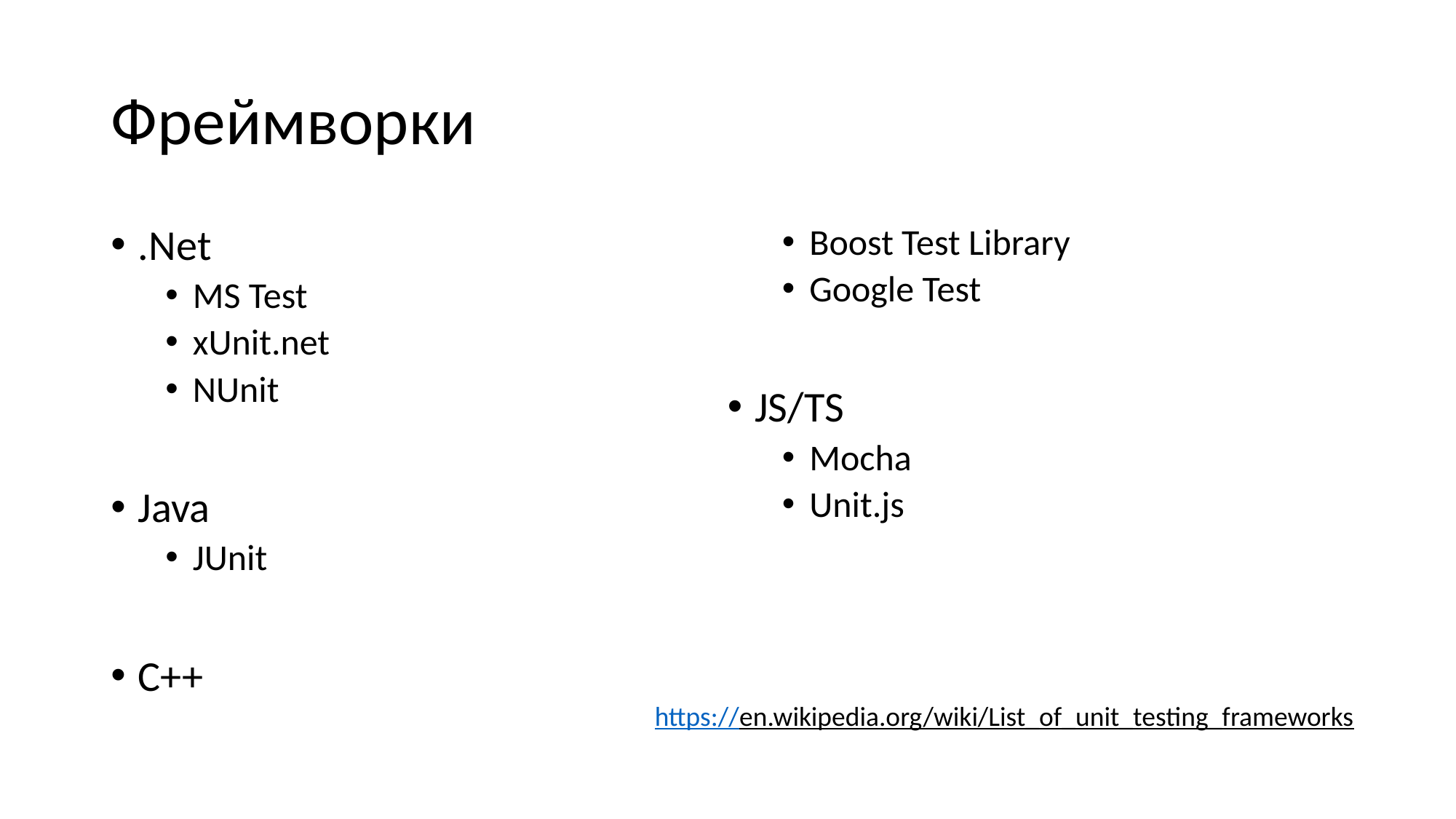

# Фреймворки
.Net
MS Test
xUnit.net
NUnit

Java
JUnit

C++
Boost Test Library
Google Test

JS/TS
Mocha
Unit.js

https://en.wikipedia.org/wiki/List_of_unit_testing_frameworks